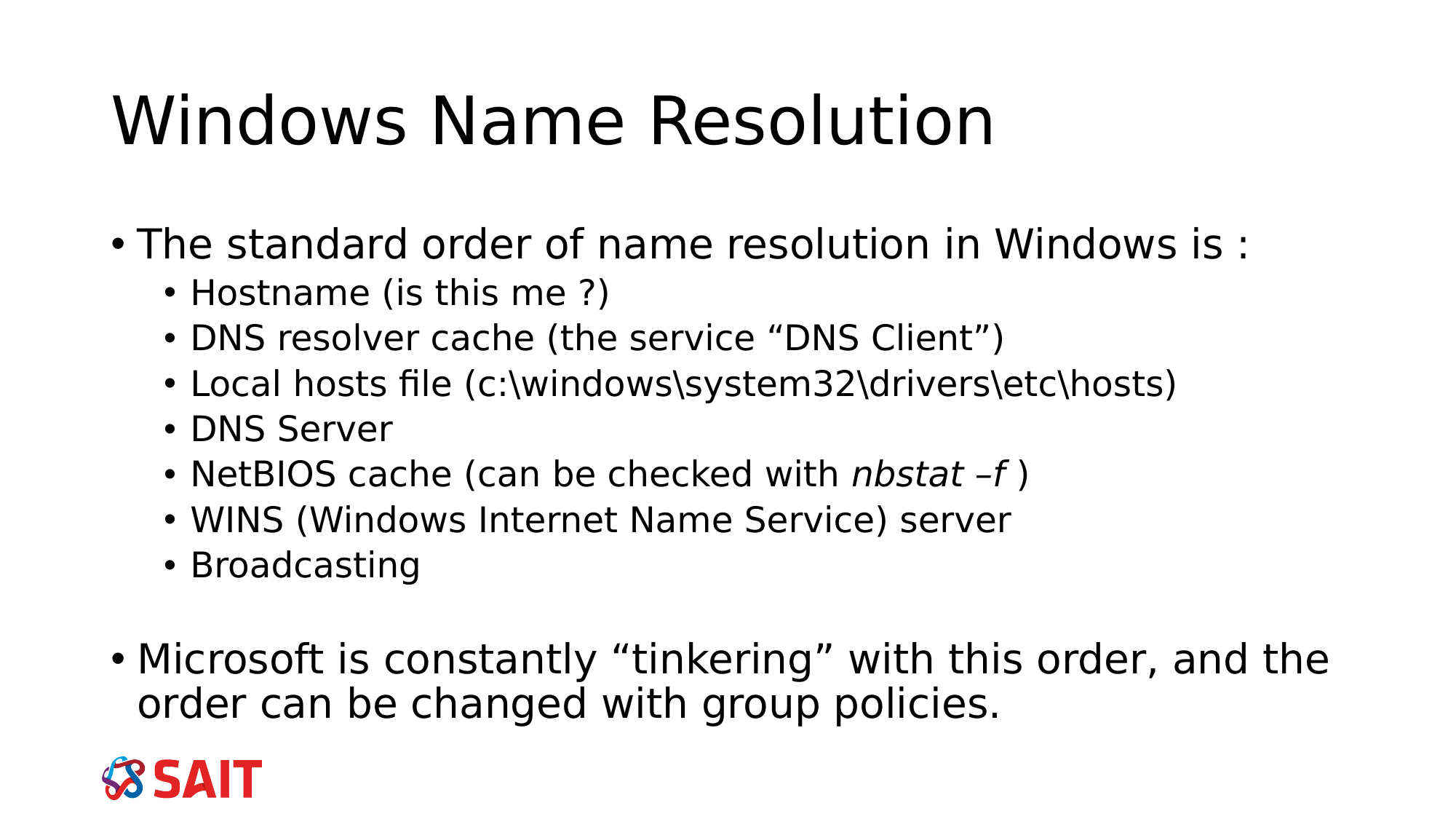

Windows Name Resolution
The standard order of name resolution in Windows is :
Hostname (is this me ?)
DNS resolver cache (the service “DNS Client”)
Local hosts file (c:\windows\system32\drivers\etc\hosts)
DNS Server
NetBIOS cache (can be checked with nbstat –f )
WINS (Windows Internet Name Service) server
Broadcasting
Microsoft is constantly “tinkering” with this order, and the order can be changed with group policies.